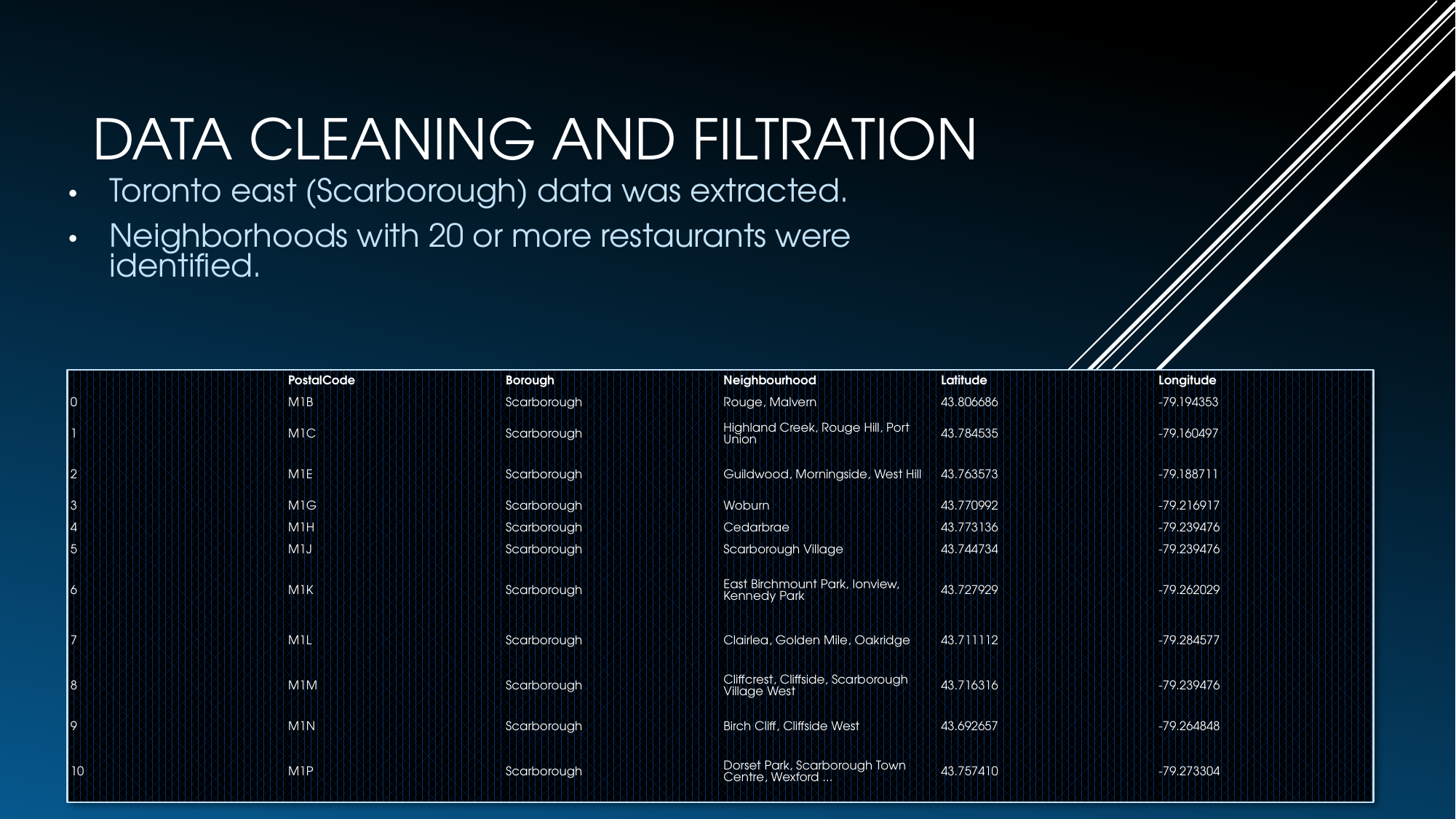

# Data Cleaning and filtration
Toronto east (Scarborough) data was extracted.
Neighborhoods with 20 or more restaurants were identified.

|  | PostalCode | Borough | Neighbourhood | Latitude | Longitude |
| --- | --- | --- | --- | --- | --- |
| 0 | M1B | Scarborough | Rouge, Malvern | 43.806686 | -79.194353 |
| 1 | M1C | Scarborough | Highland Creek, Rouge Hill, Port Union | 43.784535 | -79.160497 |
| 2 | M1E | Scarborough | Guildwood, Morningside, West Hill | 43.763573 | -79.188711 |
| 3 | M1G | Scarborough | Woburn | 43.770992 | -79.216917 |
| 4 | M1H | Scarborough | Cedarbrae | 43.773136 | -79.239476 |
| 5 | M1J | Scarborough | Scarborough Village | 43.744734 | -79.239476 |
| 6 | M1K | Scarborough | East Birchmount Park, Ionview, Kennedy Park | 43.727929 | -79.262029 |
| 7 | M1L | Scarborough | Clairlea, Golden Mile, Oakridge | 43.711112 | -79.284577 |
| 8 | M1M | Scarborough | Cliffcrest, Cliffside, Scarborough Village West | 43.716316 | -79.239476 |
| 9 | M1N | Scarborough | Birch Cliff, Cliffside West | 43.692657 | -79.264848 |
| 10 | M1P | Scarborough | Dorset Park, Scarborough Town Centre, Wexford ... | 43.757410 | -79.273304 |